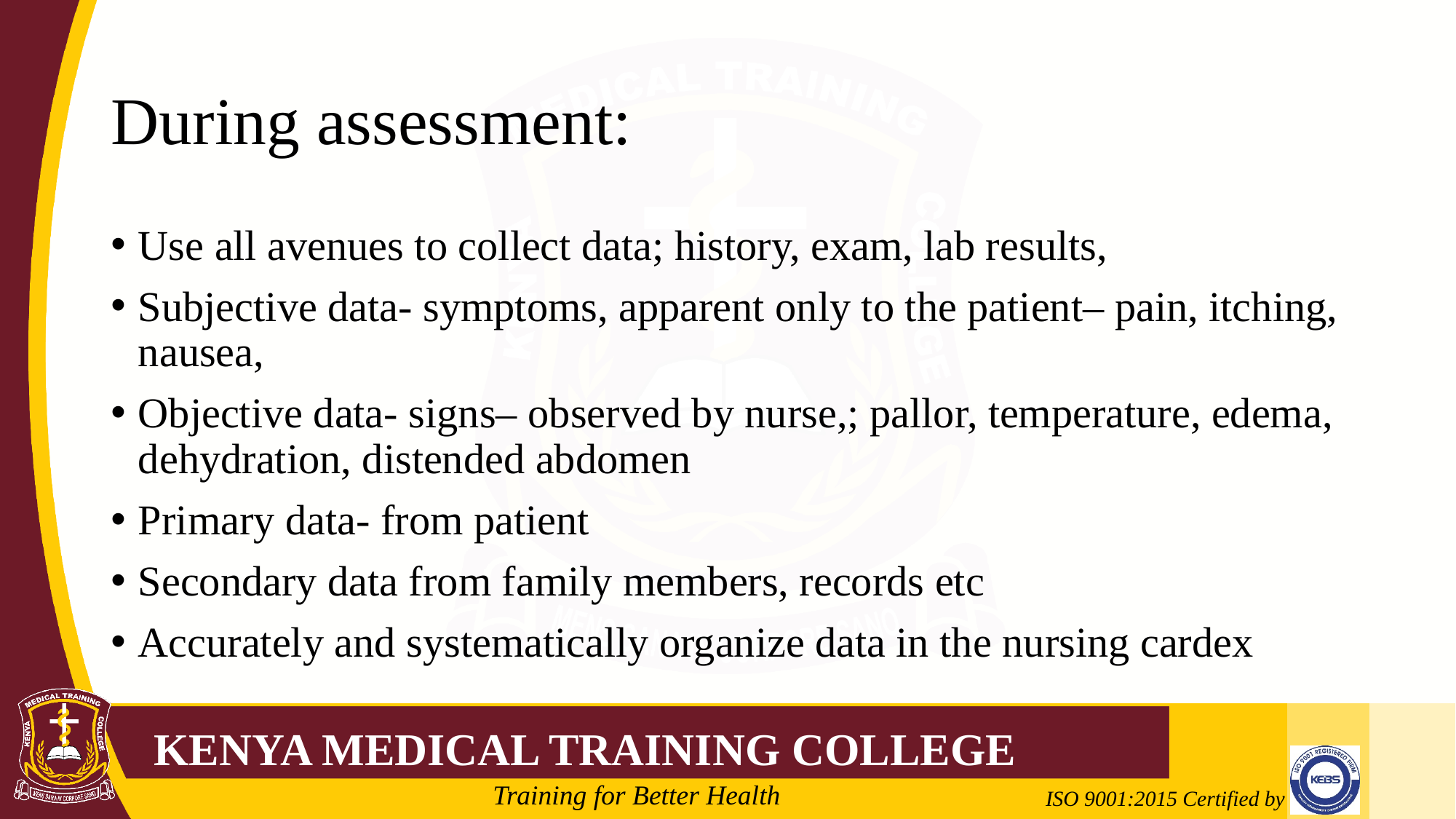

# During assessment:
Use all avenues to collect data; history, exam, lab results,
Subjective data- symptoms, apparent only to the patient– pain, itching, nausea,
Objective data- signs– observed by nurse,; pallor, temperature, edema, dehydration, distended abdomen
Primary data- from patient
Secondary data from family members, records etc
Accurately and systematically organize data in the nursing cardex